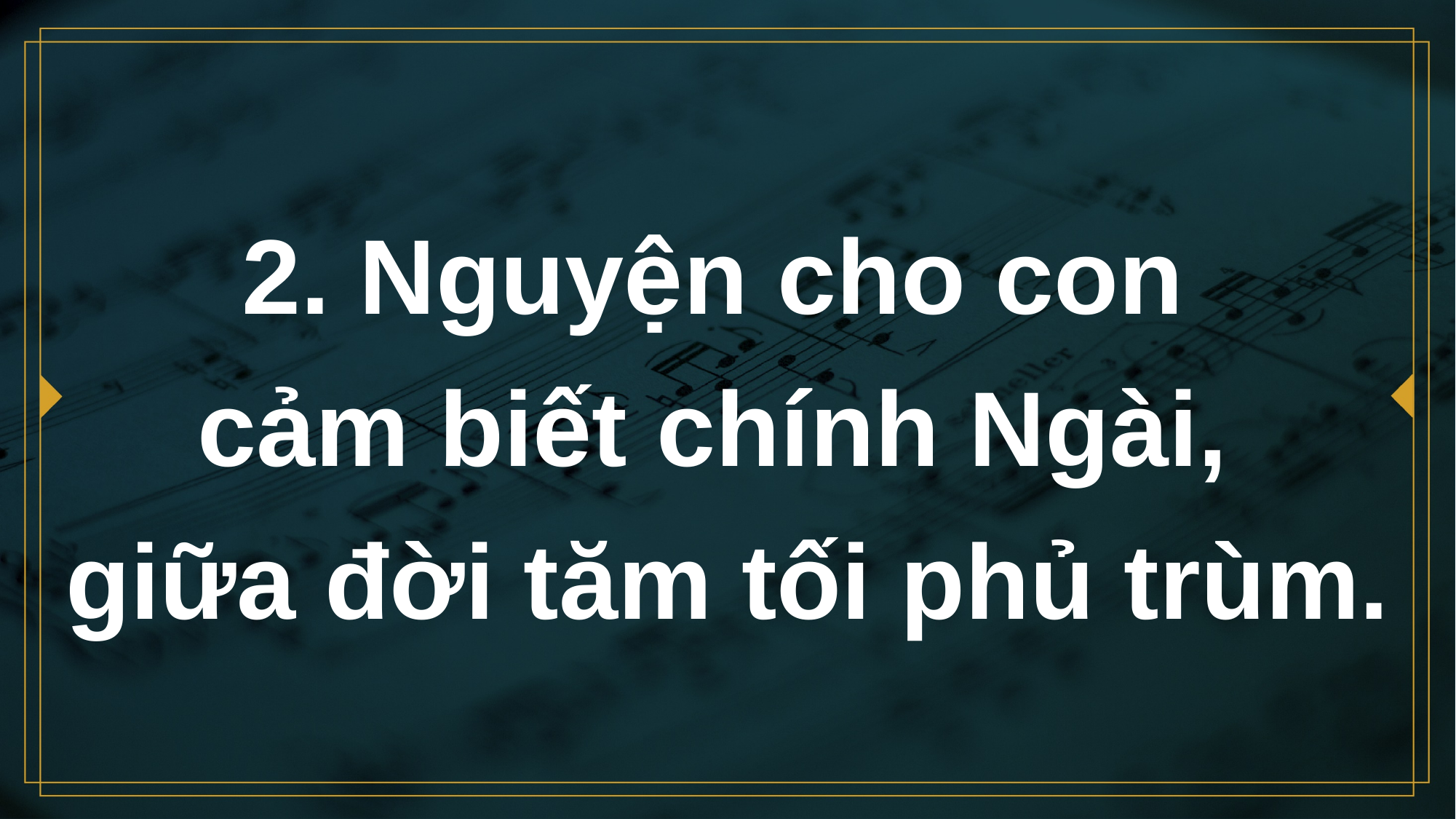

# 2. Nguyện cho con cảm biết chính Ngài, giữa đời tăm tối phủ trùm.